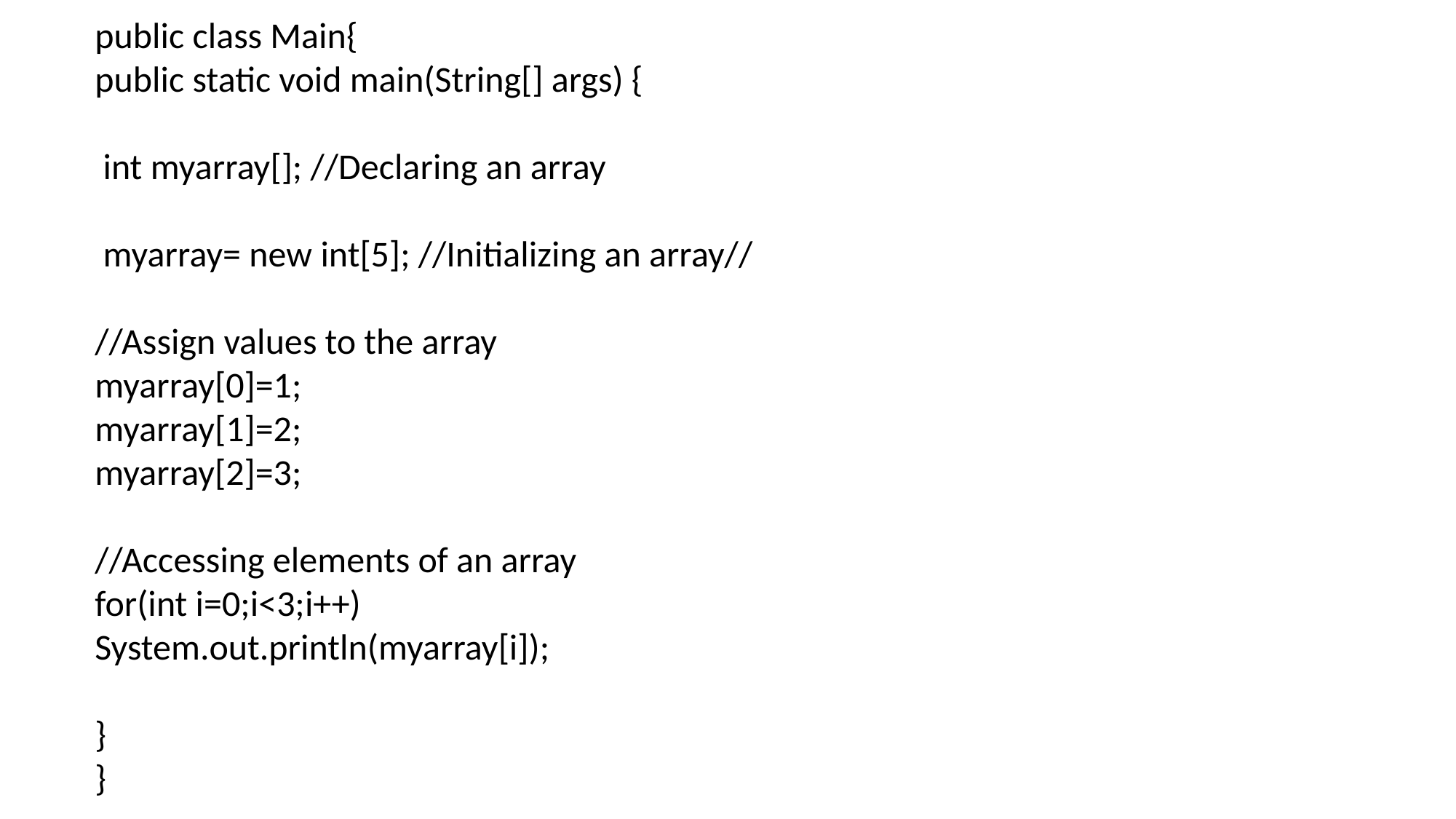

public class Main{
public static void main(String[] args) {

 int myarray[]; //Declaring an array

 myarray= new int[5]; //Initializing an array//

//Assign values to the array
myarray[0]=1;
myarray[1]=2;
myarray[2]=3;

//Accessing elements of an array
for(int i=0;i<3;i++)	    System.out.println(myarray[i]);
}
}